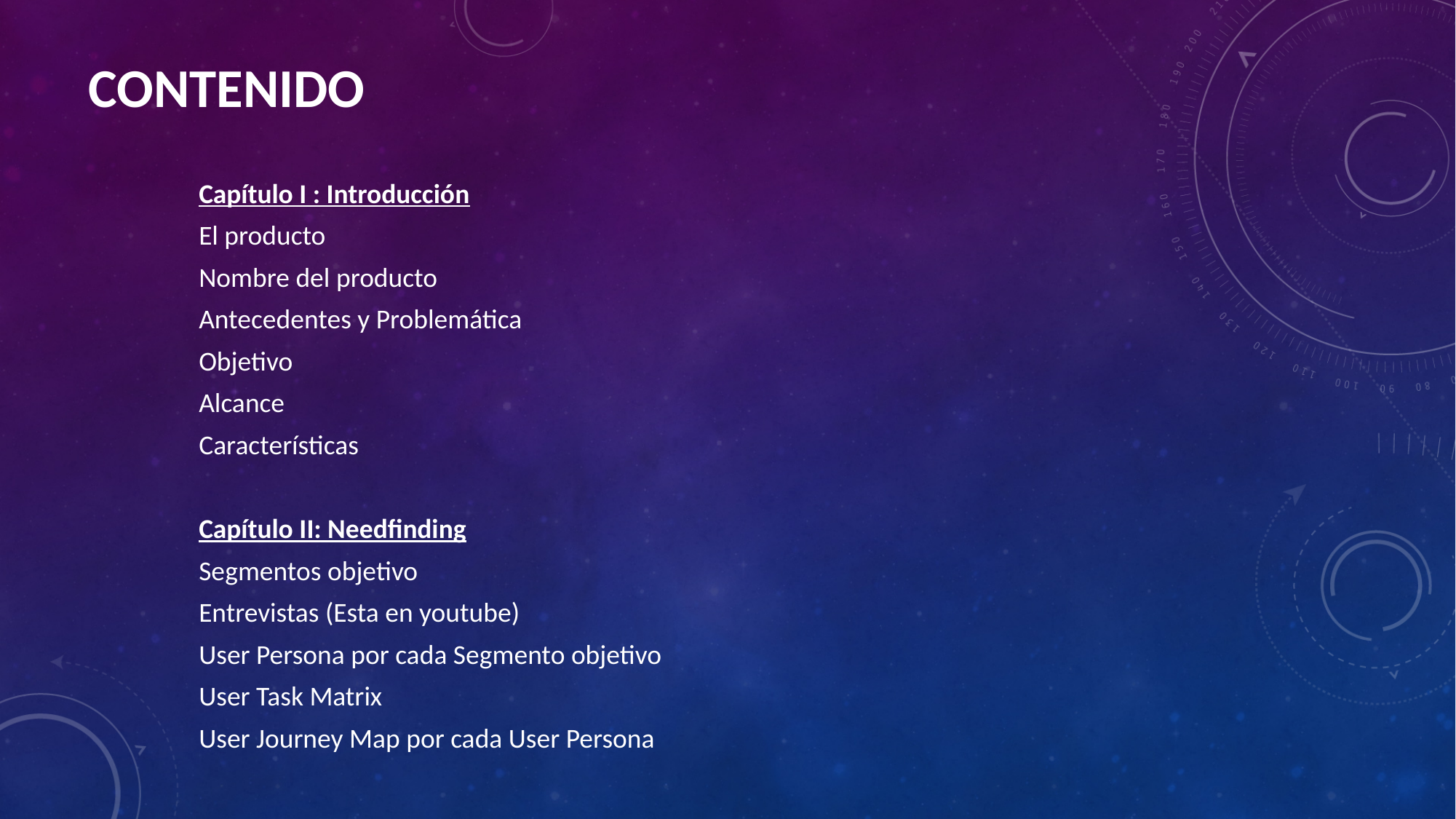

# CONTENIDO
Capítulo I : Introducción
El producto
Nombre del producto
Antecedentes y Problemática
Objetivo
Alcance
Características

Capítulo II: Needfinding
Segmentos objetivo
Entrevistas (Esta en youtube)
User Persona por cada Segmento objetivo
User Task Matrix
User Journey Map por cada User Persona